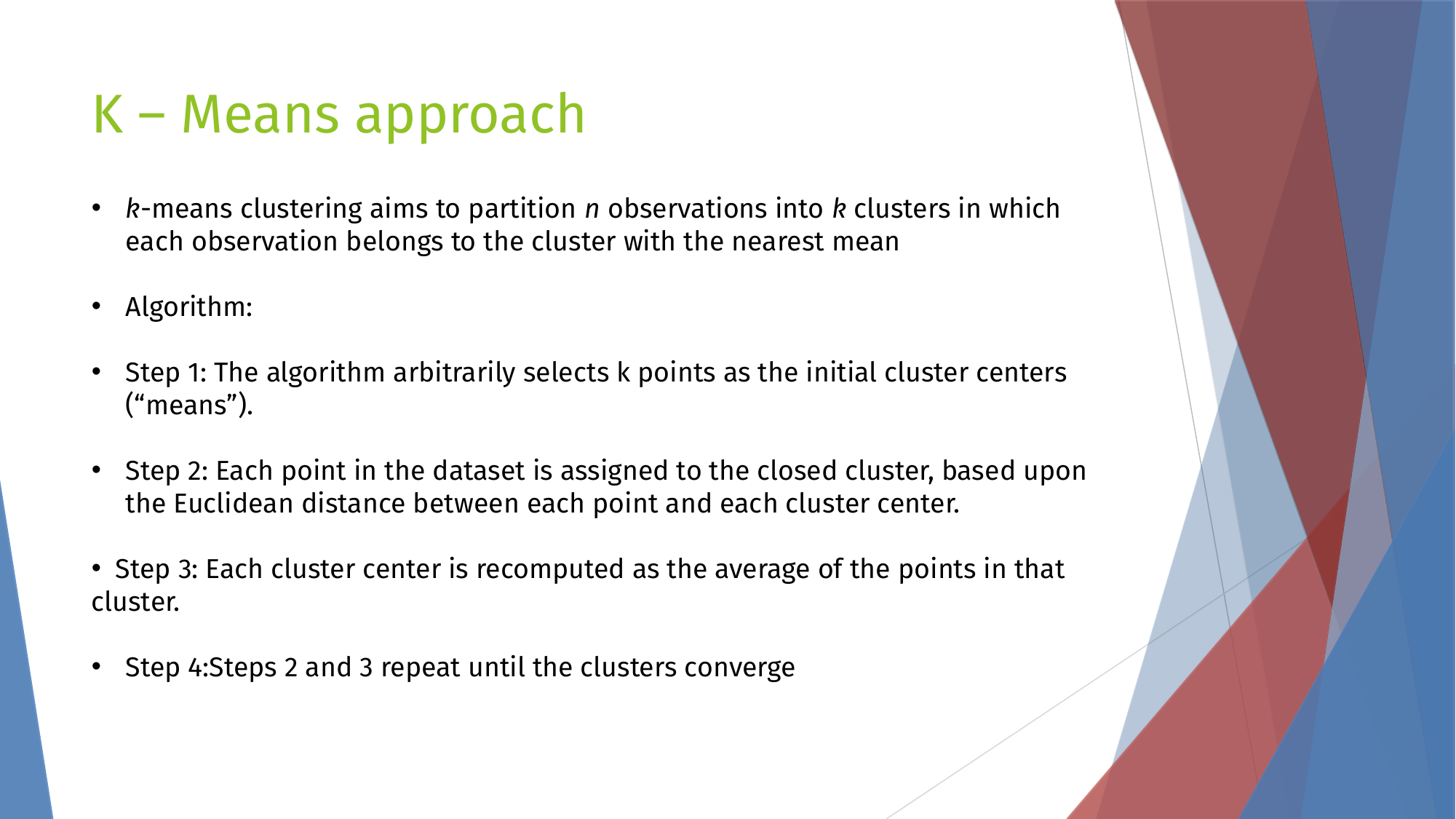

K – Means approach
k-means clustering aims to partition n observations into k clusters in which each observation belongs to the cluster with the nearest mean

Algorithm:

Step 1: The algorithm arbitrarily selects k points as the initial cluster centers (“means”).

Step 2: Each point in the dataset is assigned to the closed cluster, based upon the Euclidean distance between each point and each cluster center.

  Step 3: Each cluster center is recomputed as the average of the points in that     cluster.

Step 4:Steps 2 and 3 repeat until the clusters converge